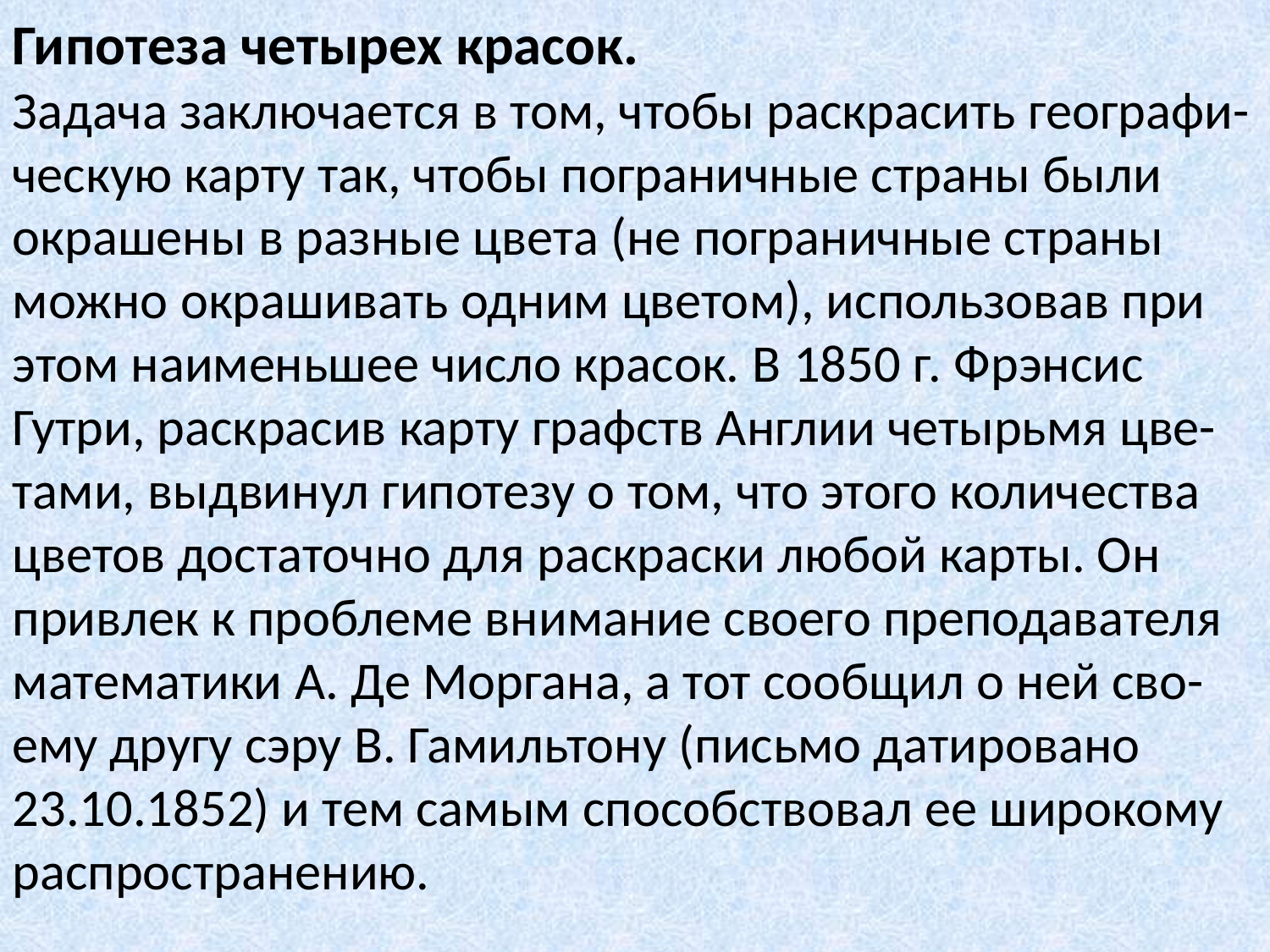

Гипотеза четырех красок.
Задача заключается в том, чтобы раскрасить географи-ческую карту так, чтобы пограничные страны были окрашены в разные цвета (не пограничные страны можно окрашивать одним цветом), использовав при этом наименьшее число красок. В 1850 г. Фрэнсис Гутри, раскрасив карту графств Англии четырьмя цве-тами, выдвинул гипотезу о том, что этого количества цветов достаточно для раскраски любой карты. Он привлек к проблеме внимание своего преподавателя математики А. Де Моргана, а тот сообщил о ней сво-ему другу сэру В. Гамильтону (письмо датировано 23.10.1852) и тем самым способствовал ее широкому распространению.